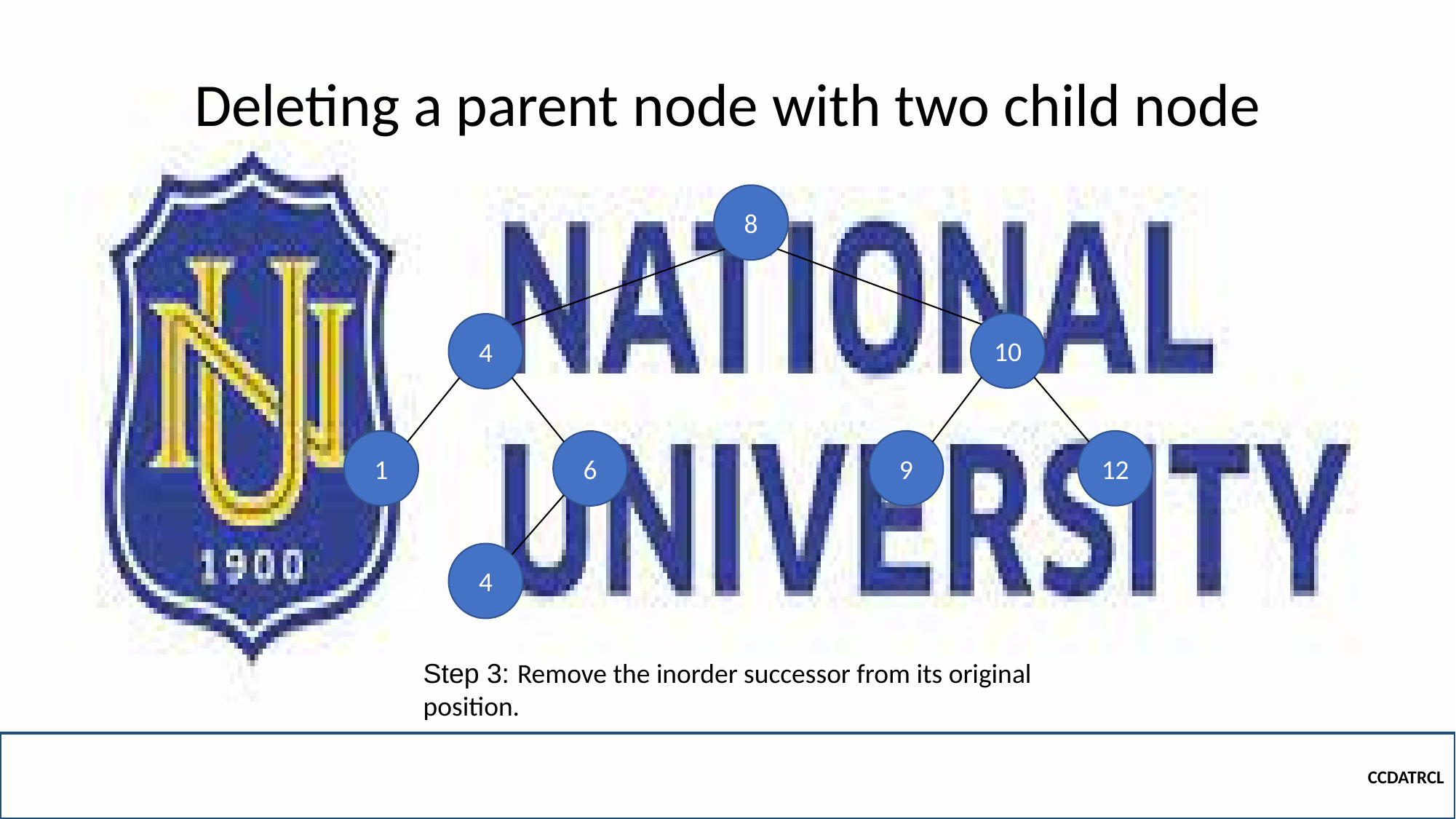

# Deleting a parent node with two child node
8
10
4
1
9
12
6
4
Step 3: Remove the inorder successor from its original position.

CCDATRCL